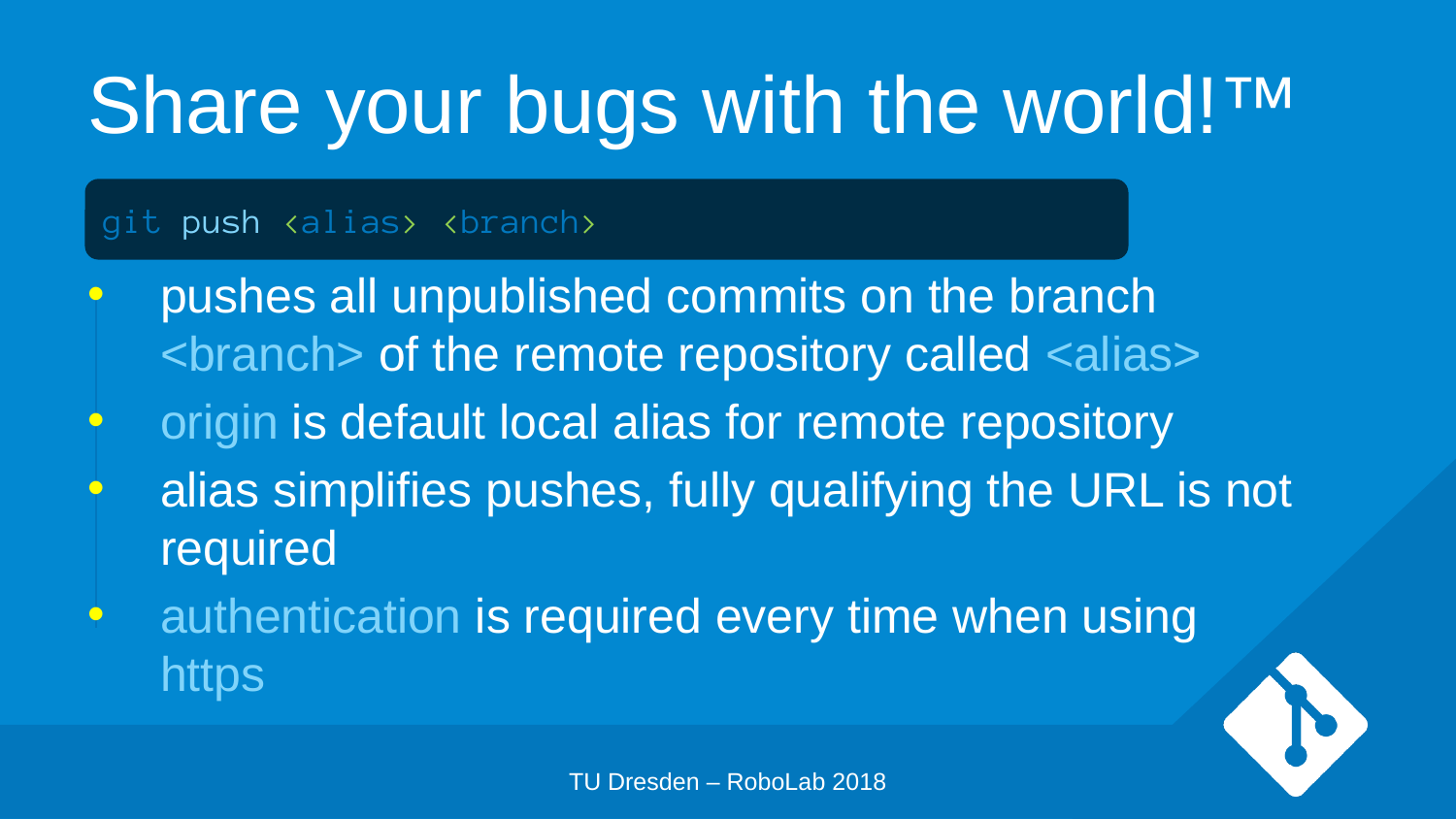

# Share your bugs with the world!™
git push <alias> <branch>

pushes all unpublished commits on the branch <branch> of the remote repository called <alias>
origin is default local alias for remote repository
alias simplifies pushes, fully qualifying the URL is not required
authentication is required every time when using
https
TU Dresden – RoboLab 2018